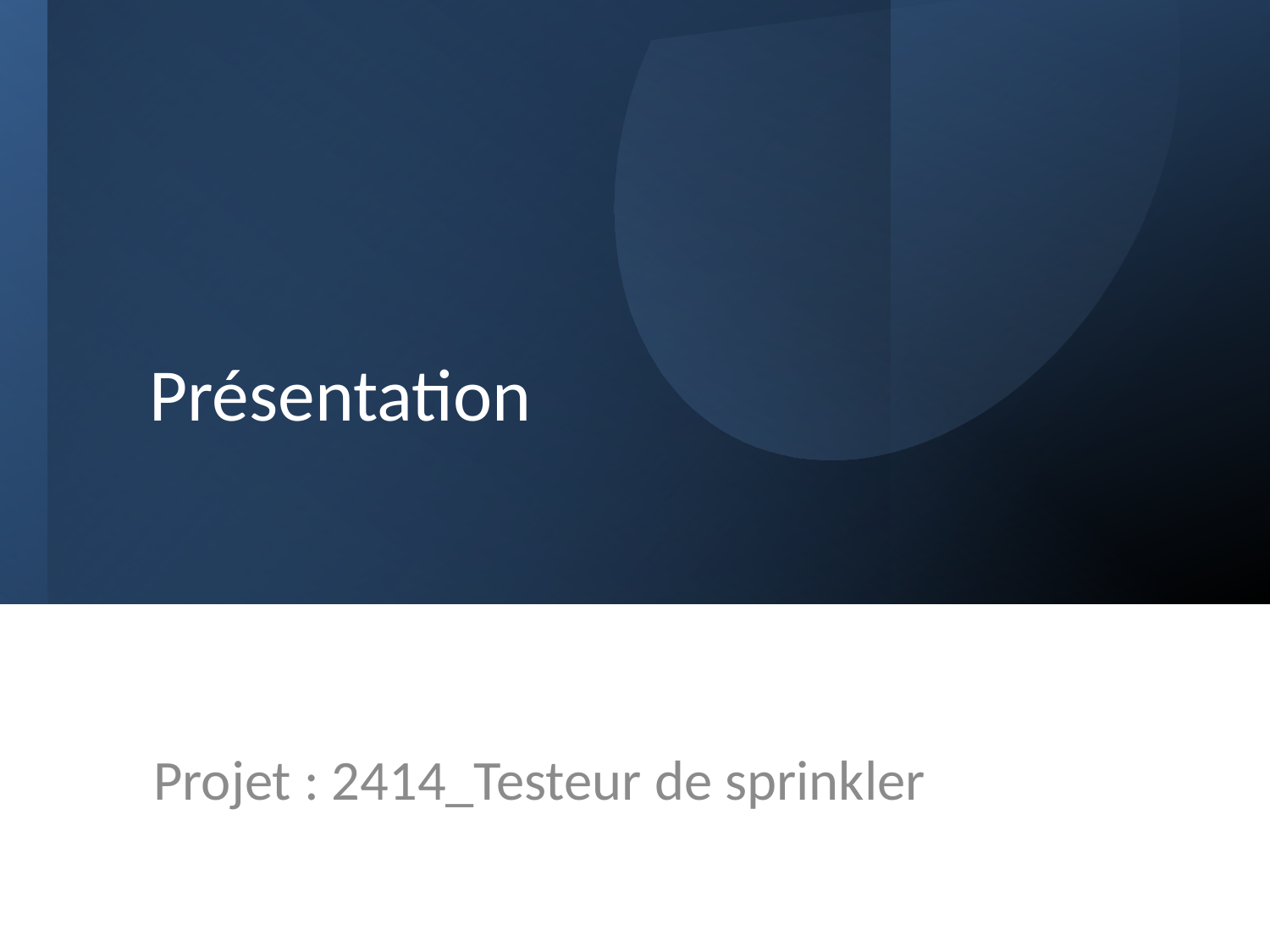

# Présentation
Projet : 2414_Testeur de sprinkler